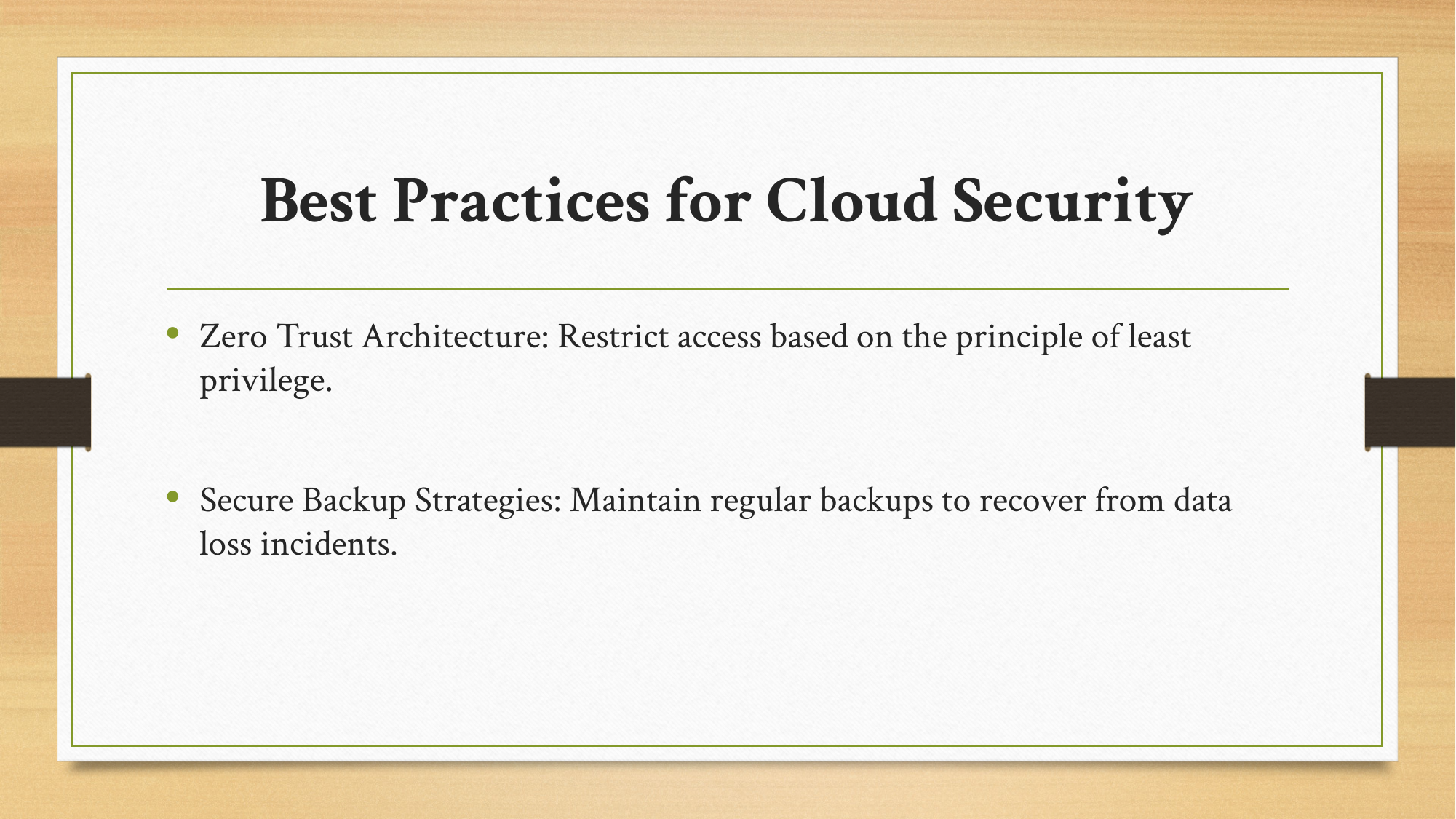

# Best Practices for Cloud Security
Zero Trust Architecture: Restrict access based on the principle of least privilege.

Secure Backup Strategies: Maintain regular backups to recover from data loss incidents.